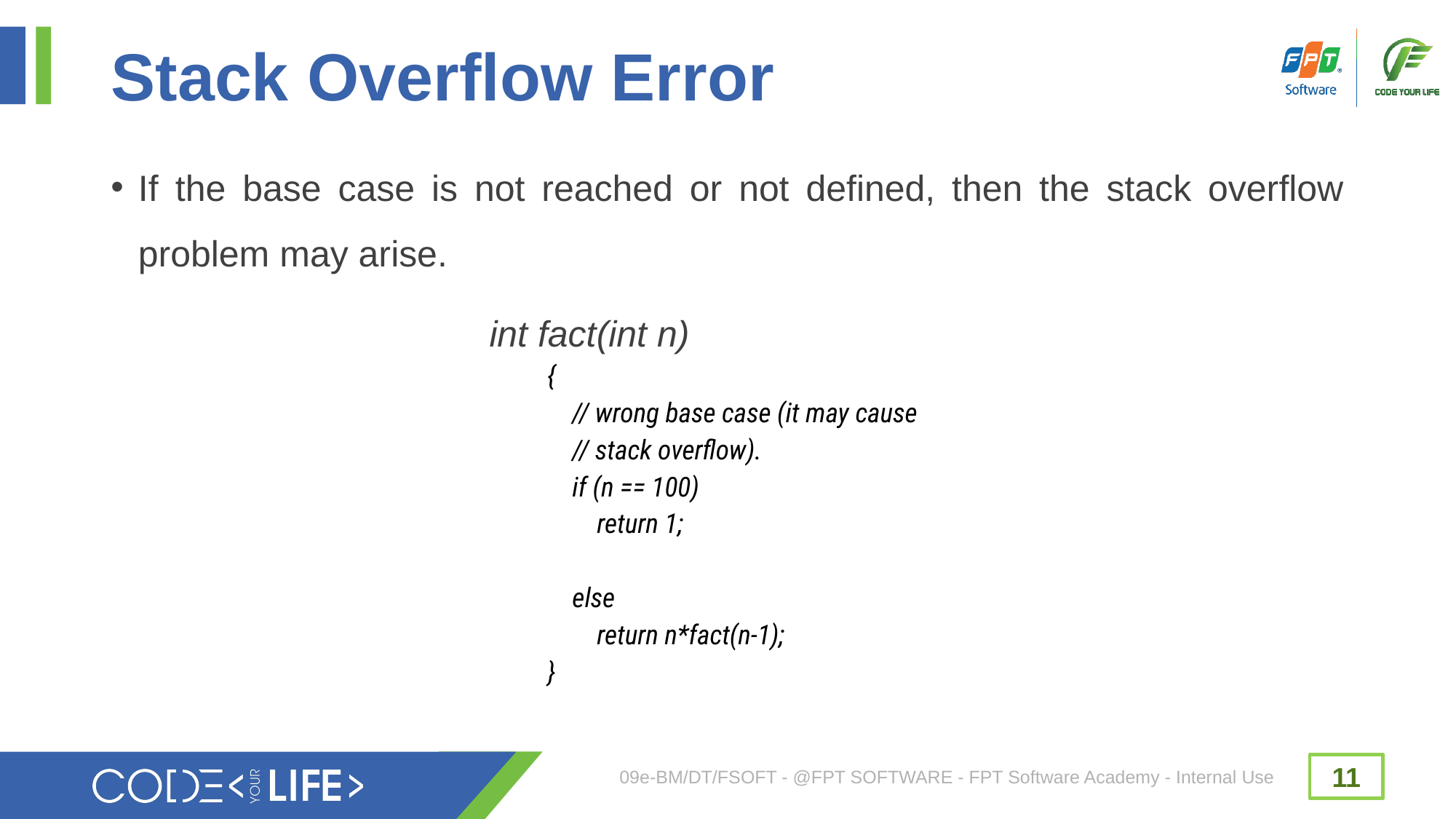

# Stack Overflow Error
If the base case is not reached or not defined, then the stack overflow problem may arise.
			     int fact(int n)
{
    // wrong base case (it may cause
    // stack overflow).
    if (n == 100)
        return 1;

    else
        return n*fact(n-1);
}
09e-BM/DT/FSOFT - @FPT SOFTWARE - FPT Software Academy - Internal Use
11